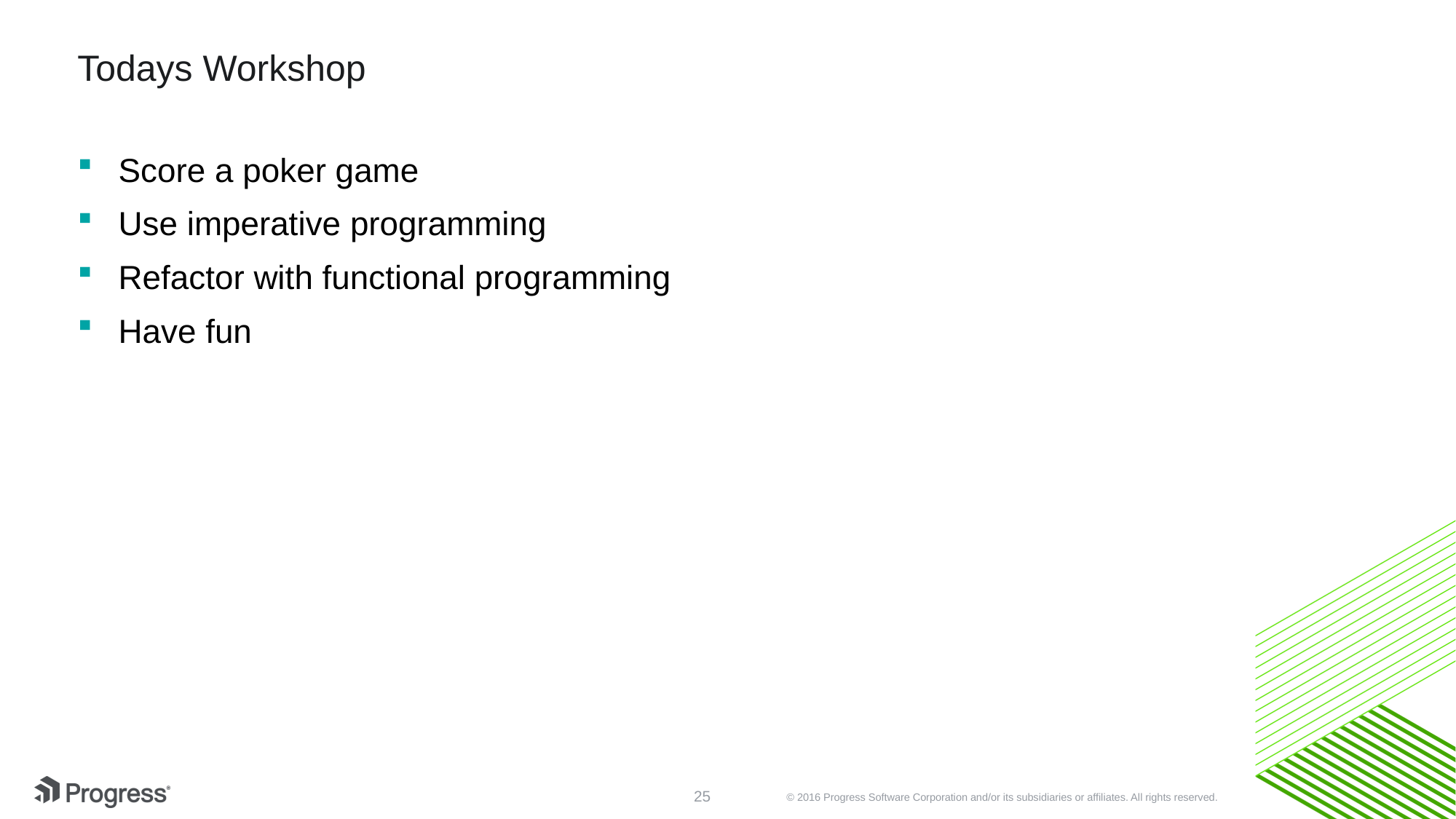

# Todays Workshop
Score a poker game
Use imperative programming
Refactor with functional programming
Have fun